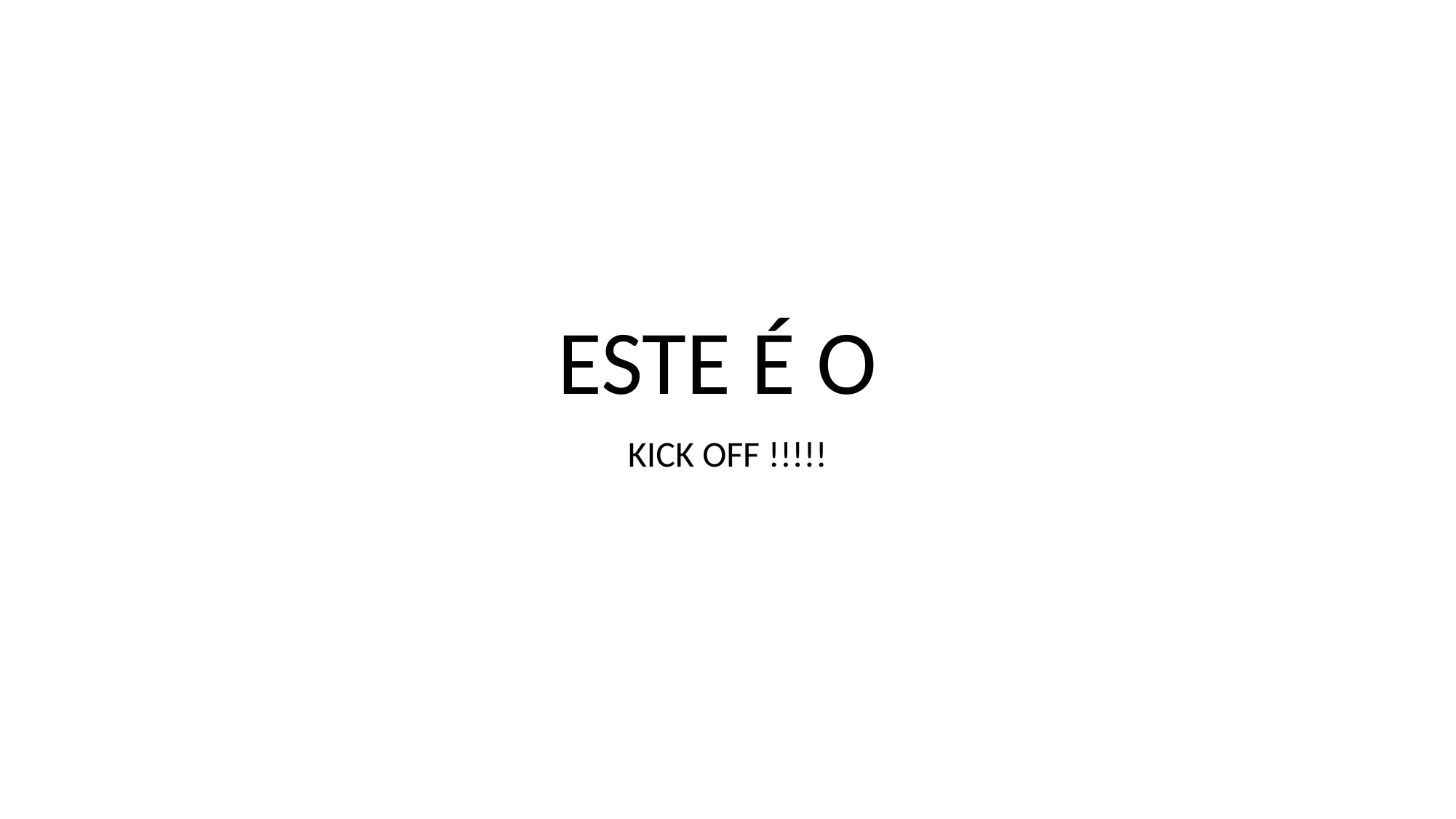

# ESTE É O
KICK OFF !!!!!